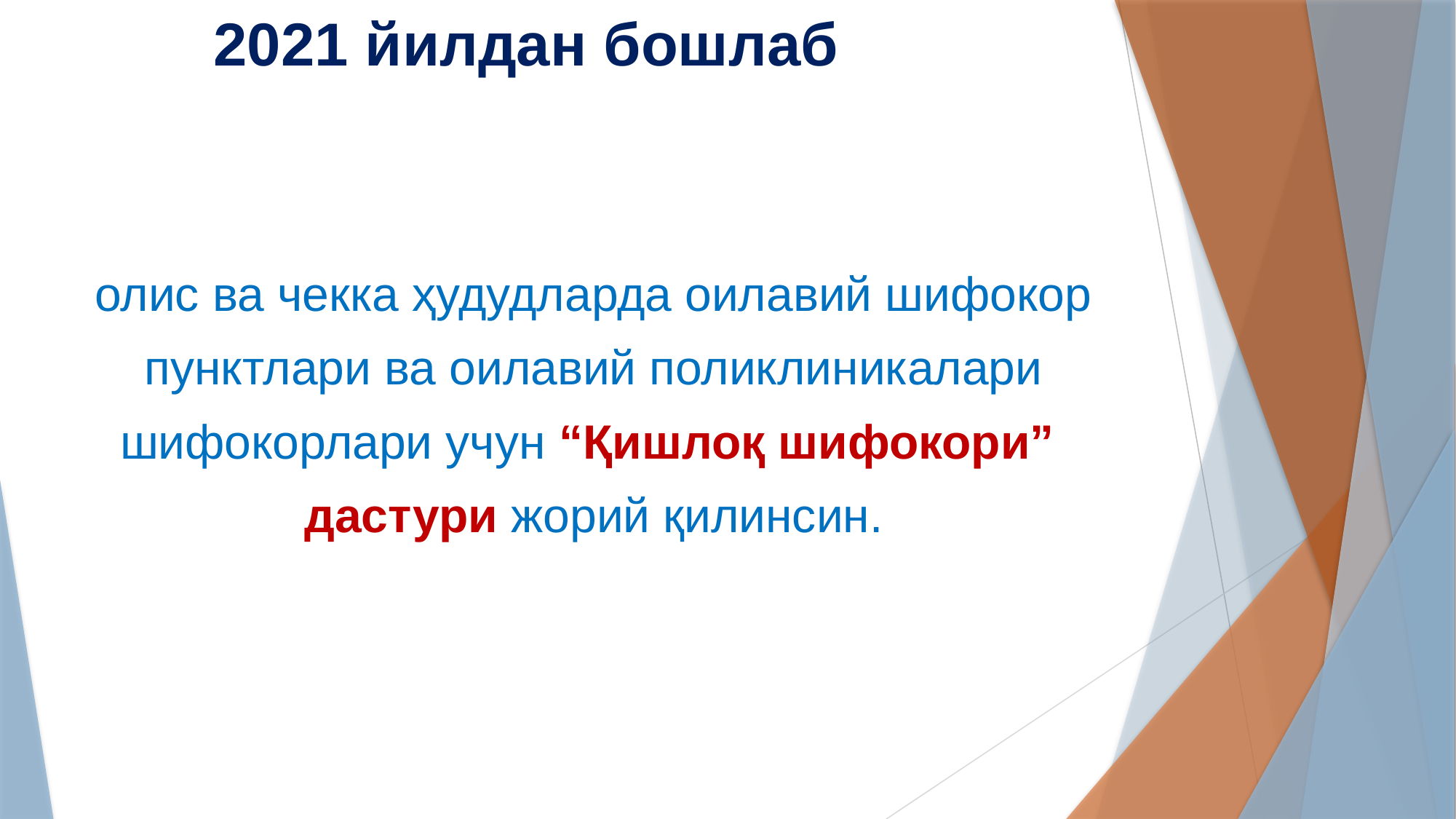

# 2021 йилдан бошлаб
олис ва чекка ҳудудларда оилавий шифокор
 пунктлари ва оилавий поликлиникалари
шифокорлари учун “Қишлоқ шифокори”
дастури жорий қилинсин.